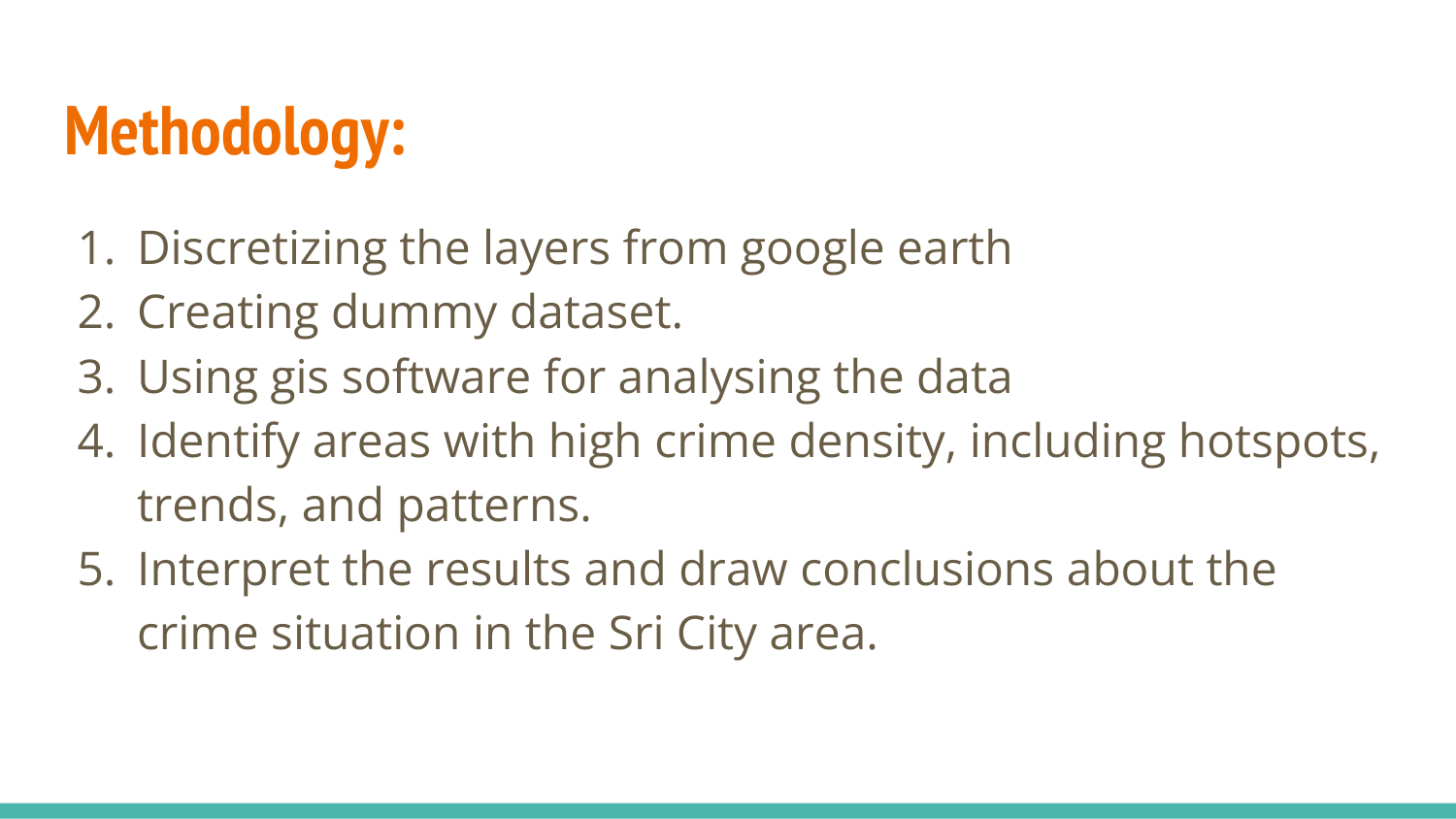

# Methodology:
Discretizing the layers from google earth
Creating dummy dataset.
Using gis software for analysing the data
Identify areas with high crime density, including hotspots, trends, and patterns.
Interpret the results and draw conclusions about the crime situation in the Sri City area.